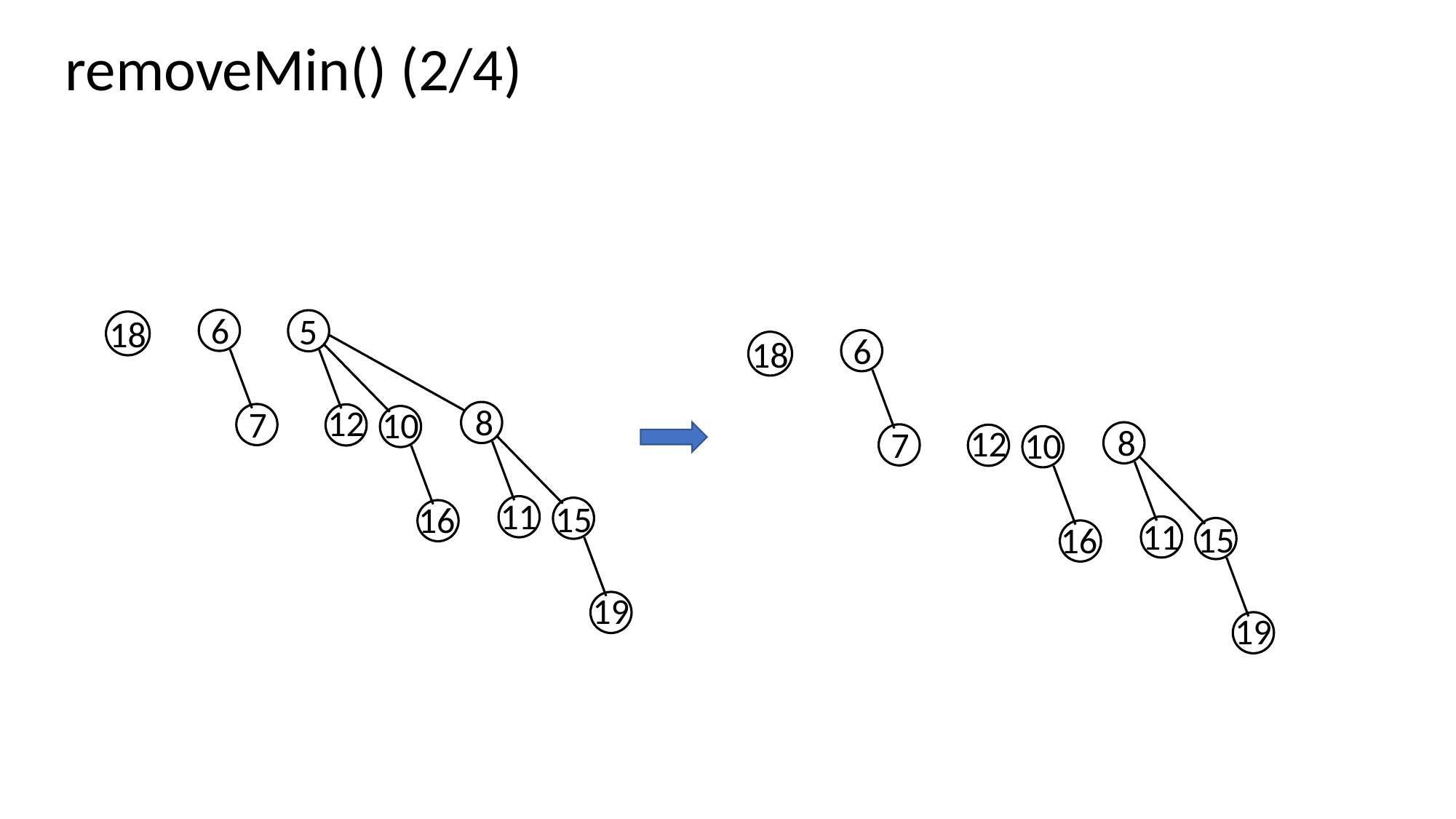

removeMin() (2/4)
6
5

18
6

18

8
12
7
10

8
12
7
10

11
15
16

11
15
16

19

19